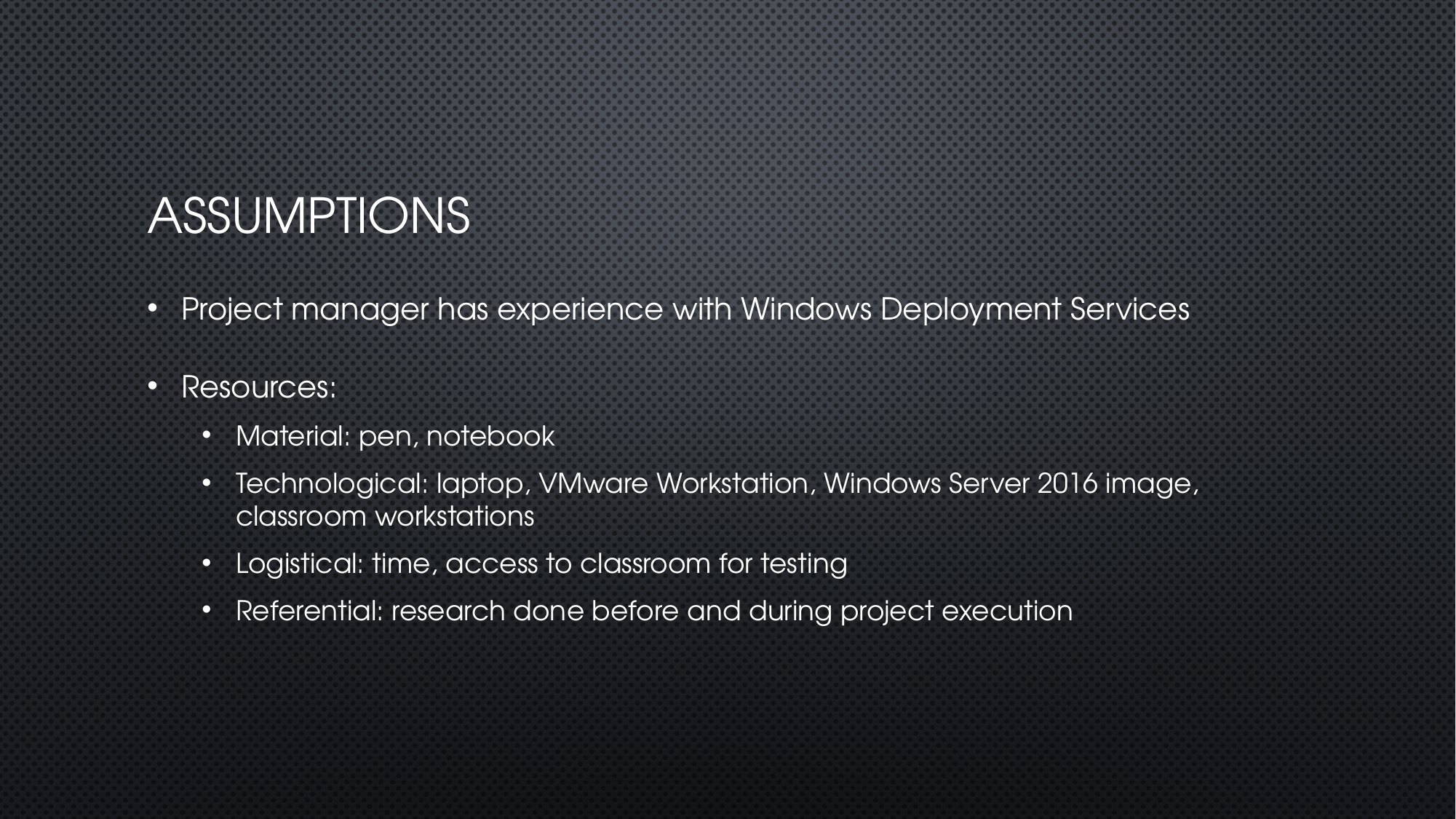

# Assumptions
Project manager has experience with Windows Deployment Services

Resources:
Material: pen, notebook
Technological: laptop, VMware Workstation, Windows Server 2016 image, classroom workstations
Logistical: time, access to classroom for testing
Referential: research done before and during project execution